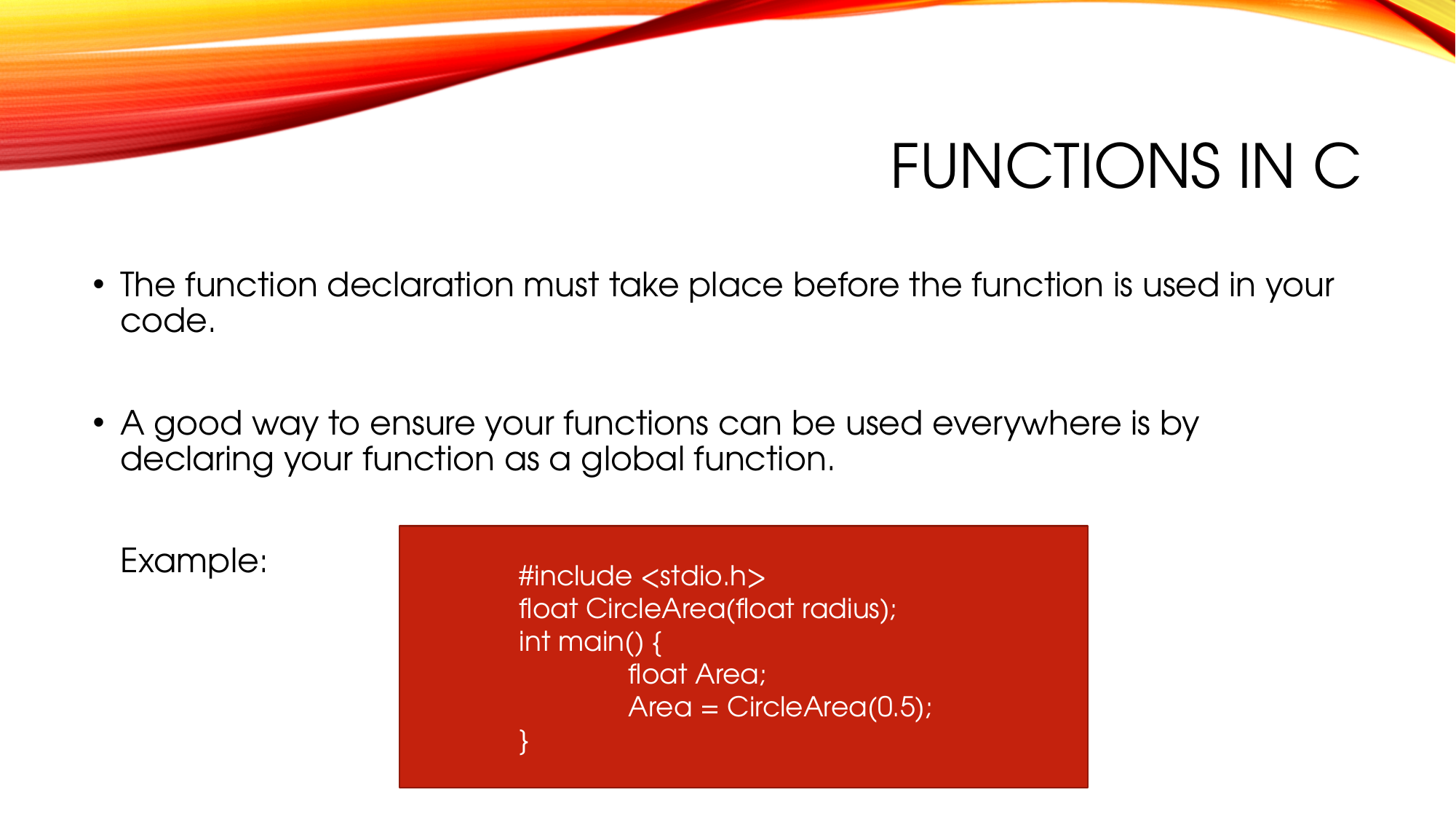

# FUNCTIONS IN C
The function declaration must take place before the function is used in your code.

A good way to ensure your functions can be used everywhere is by declaring your function as a global function.

   Example:

	#include <stdio.h>
	float CircleArea(float radius);
	int main() {
		float Area;
		Area = CircleArea(0.5);
	}